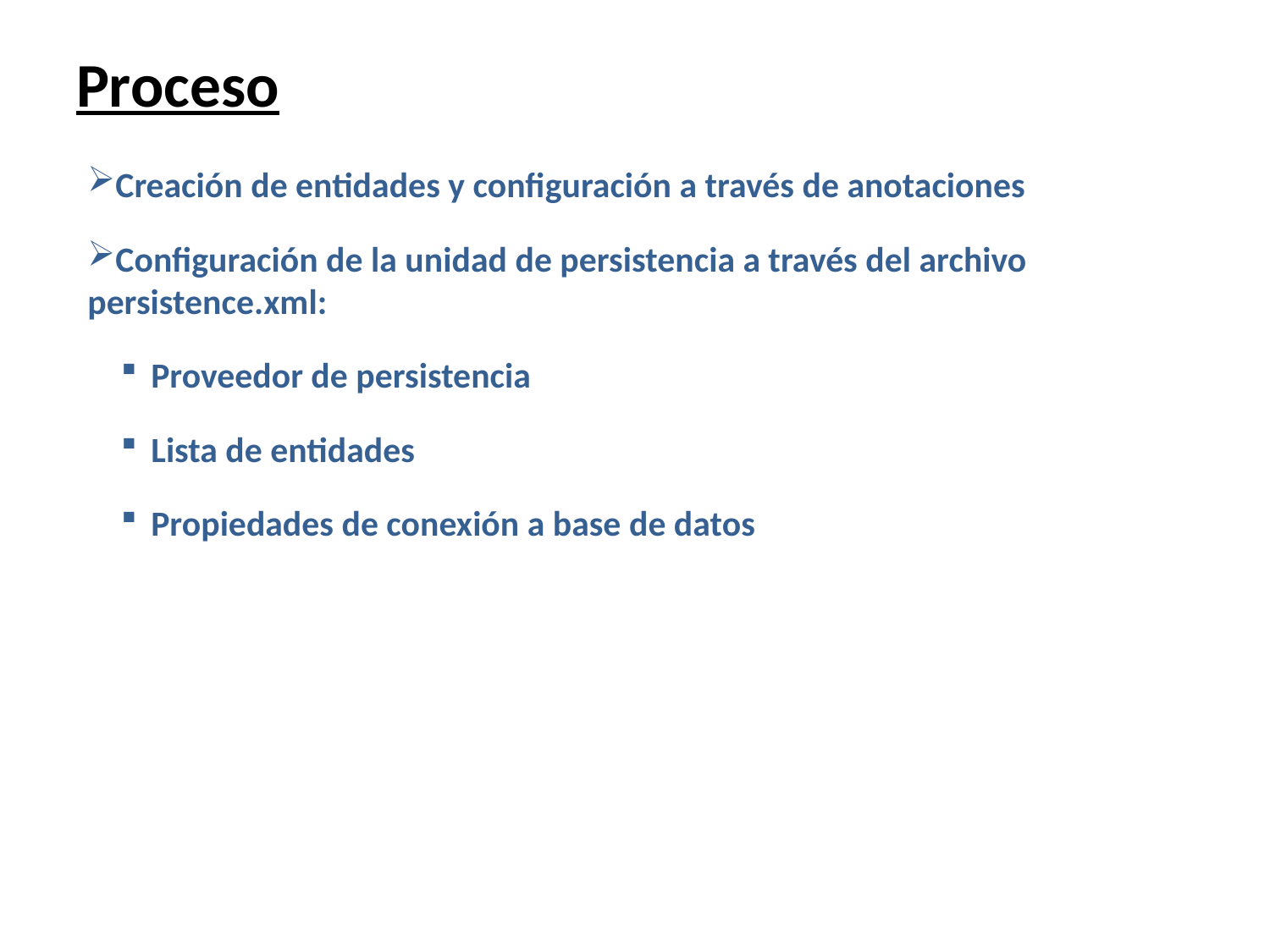

# Proceso
Creación de entidades y configuración a través de anotaciones
Configuración de la unidad de persistencia a través del archivo persistence.xml:
Proveedor de persistencia
Lista de entidades
Propiedades de conexión a base de datos